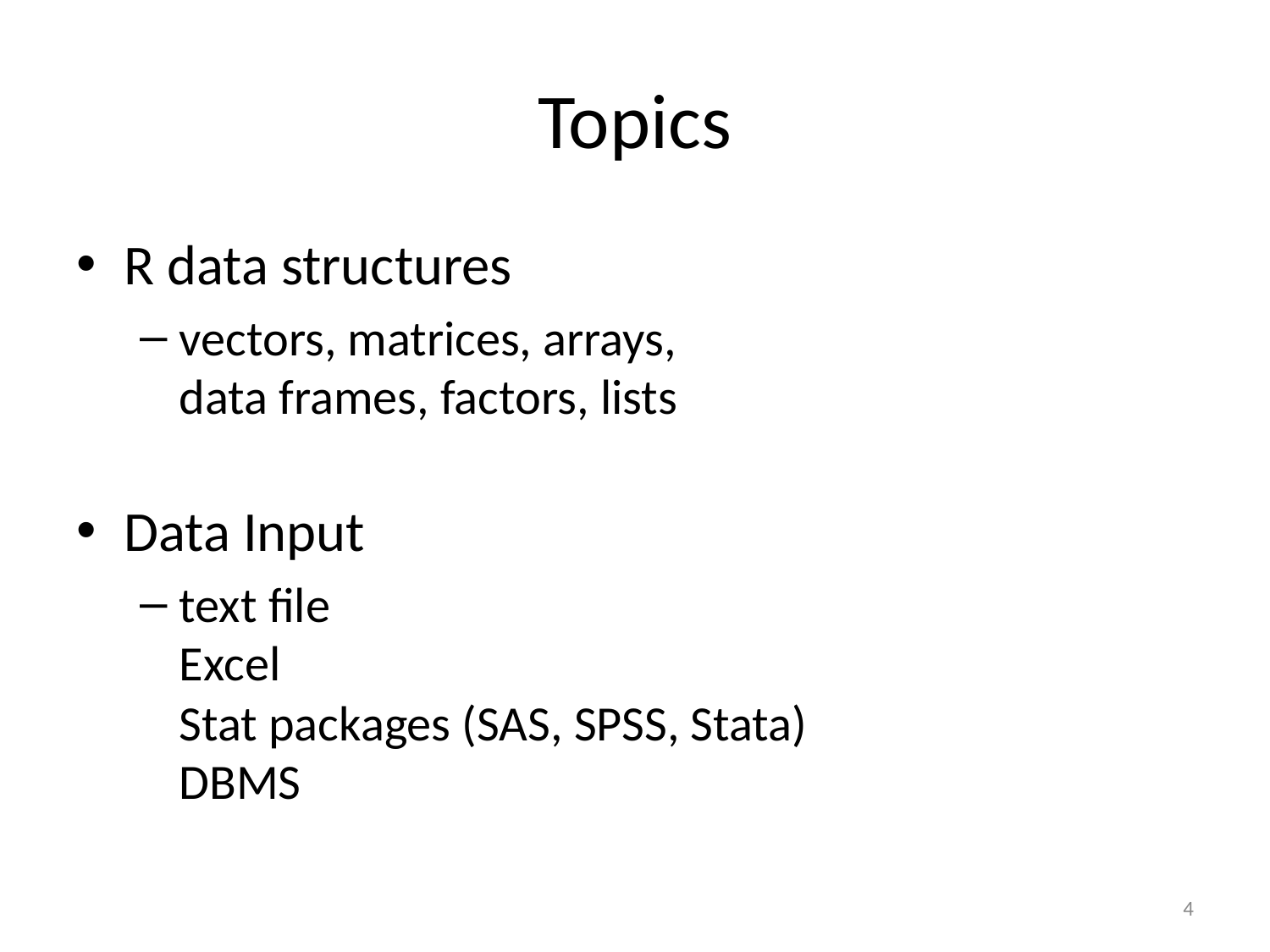

# Topics
R data structures
vectors, matrices, arrays,
data frames, factors, lists
Data Input
text file
Excel
Stat packages (SAS, SPSS, Stata)
DBMS
4